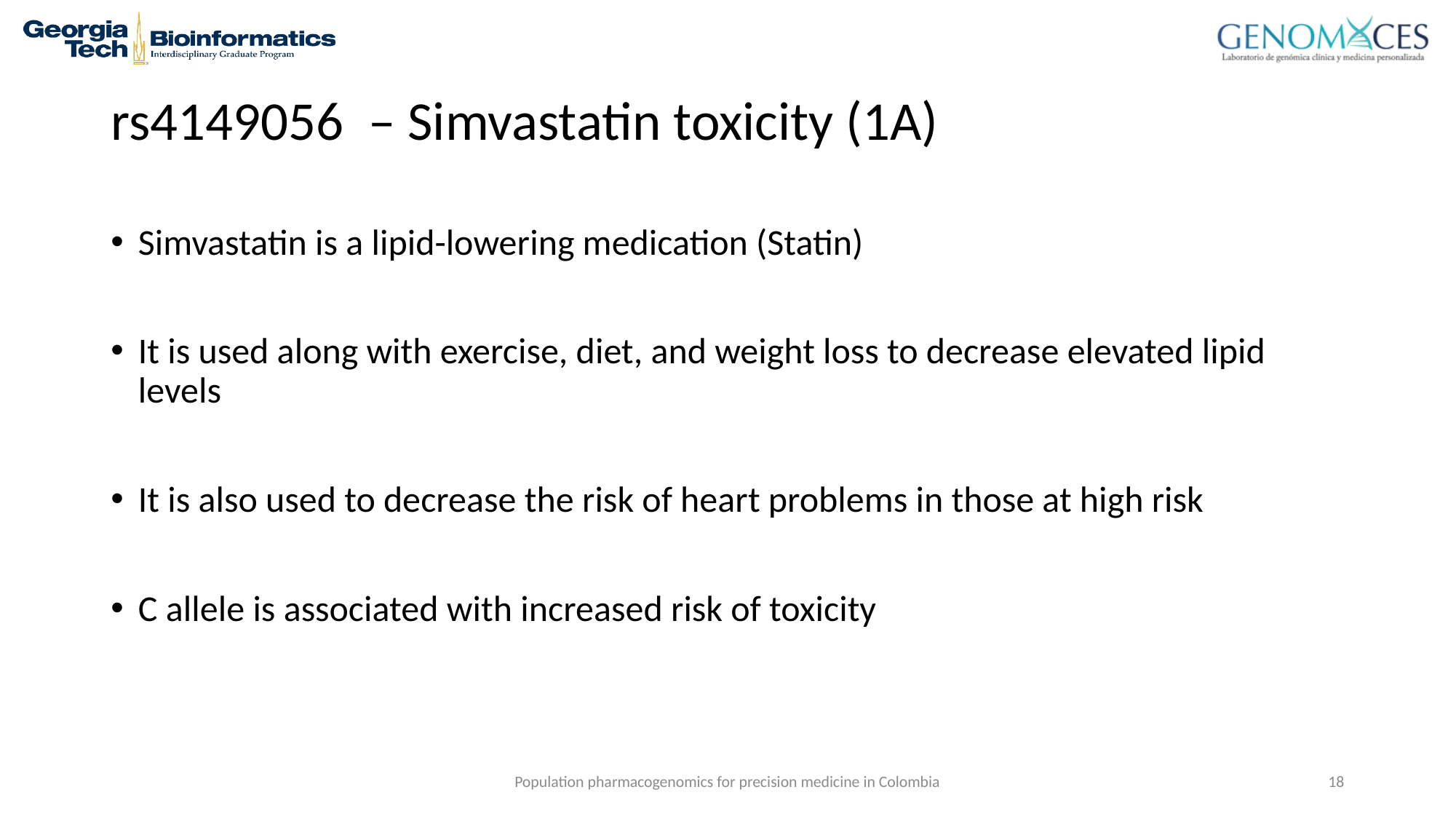

# rs4149056  – Simvastatin toxicity (1A)
Simvastatin is a lipid-lowering medication (Statin)

It is used along with exercise, diet, and weight loss to decrease elevated lipid levels

It is also used to decrease the risk of heart problems in those at high risk

C allele is associated with increased risk of toxicity

Population pharmacogenomics for precision medicine in Colombia
18